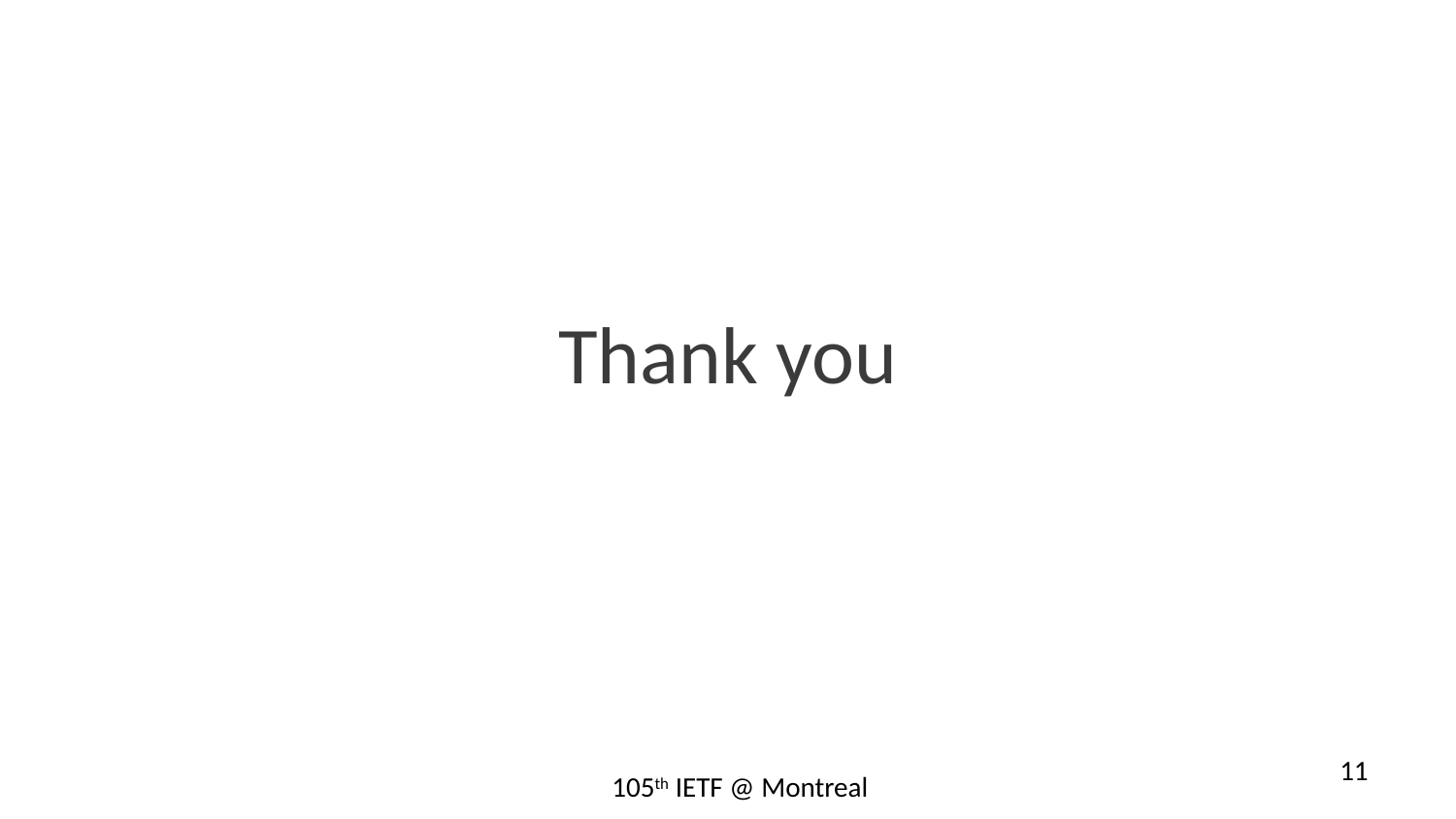

Thank you
11
105th IETF @ Montreal